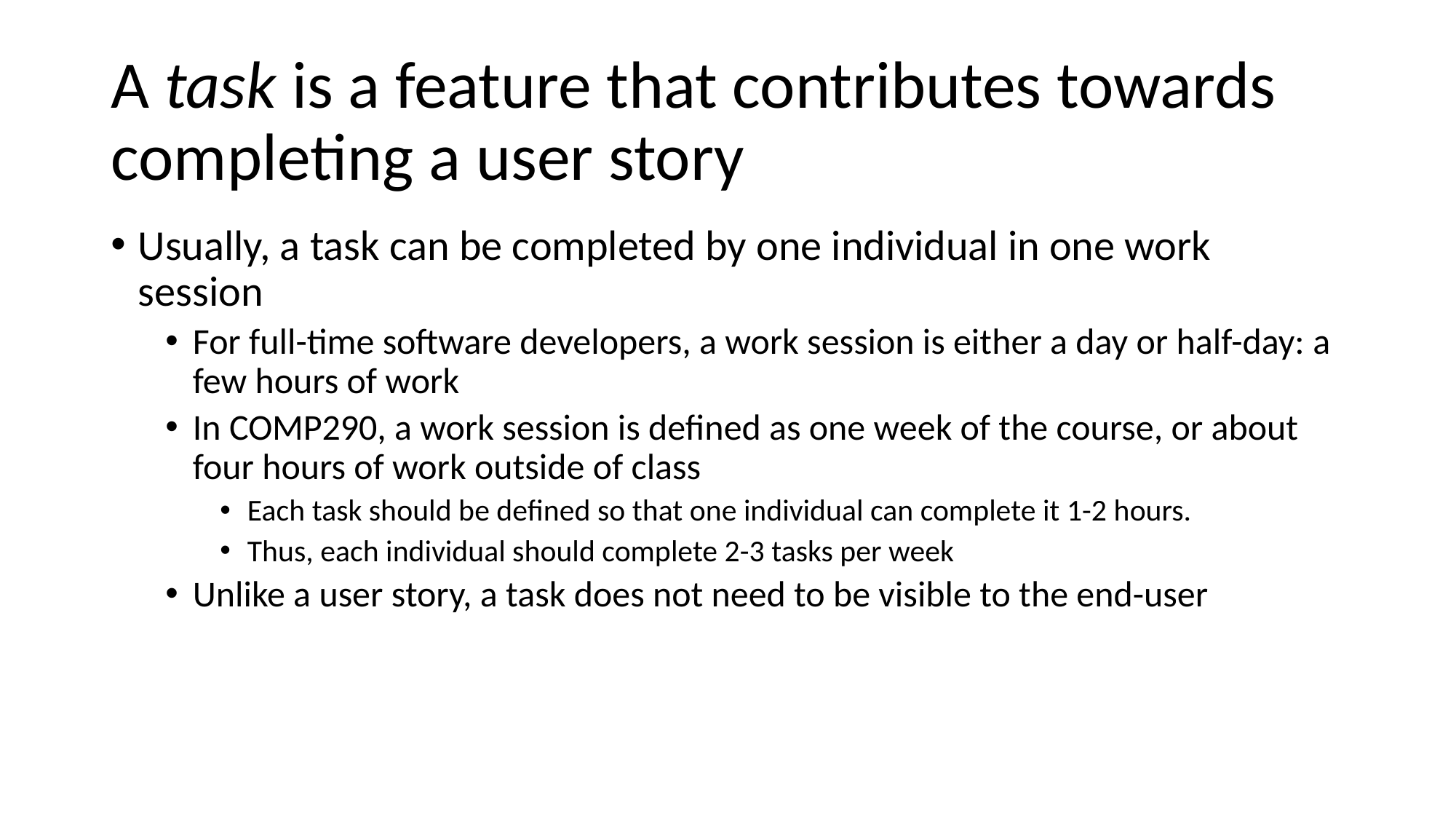

# A task is a feature that contributes towards completing a user story
Usually, a task can be completed by one individual in one work session
For full-time software developers, a work session is either a day or half-day: a few hours of work
In COMP290, a work session is defined as one week of the course, or about four hours of work outside of class
Each task should be defined so that one individual can complete it 1-2 hours.
Thus, each individual should complete 2-3 tasks per week
Unlike a user story, a task does not need to be visible to the end-user